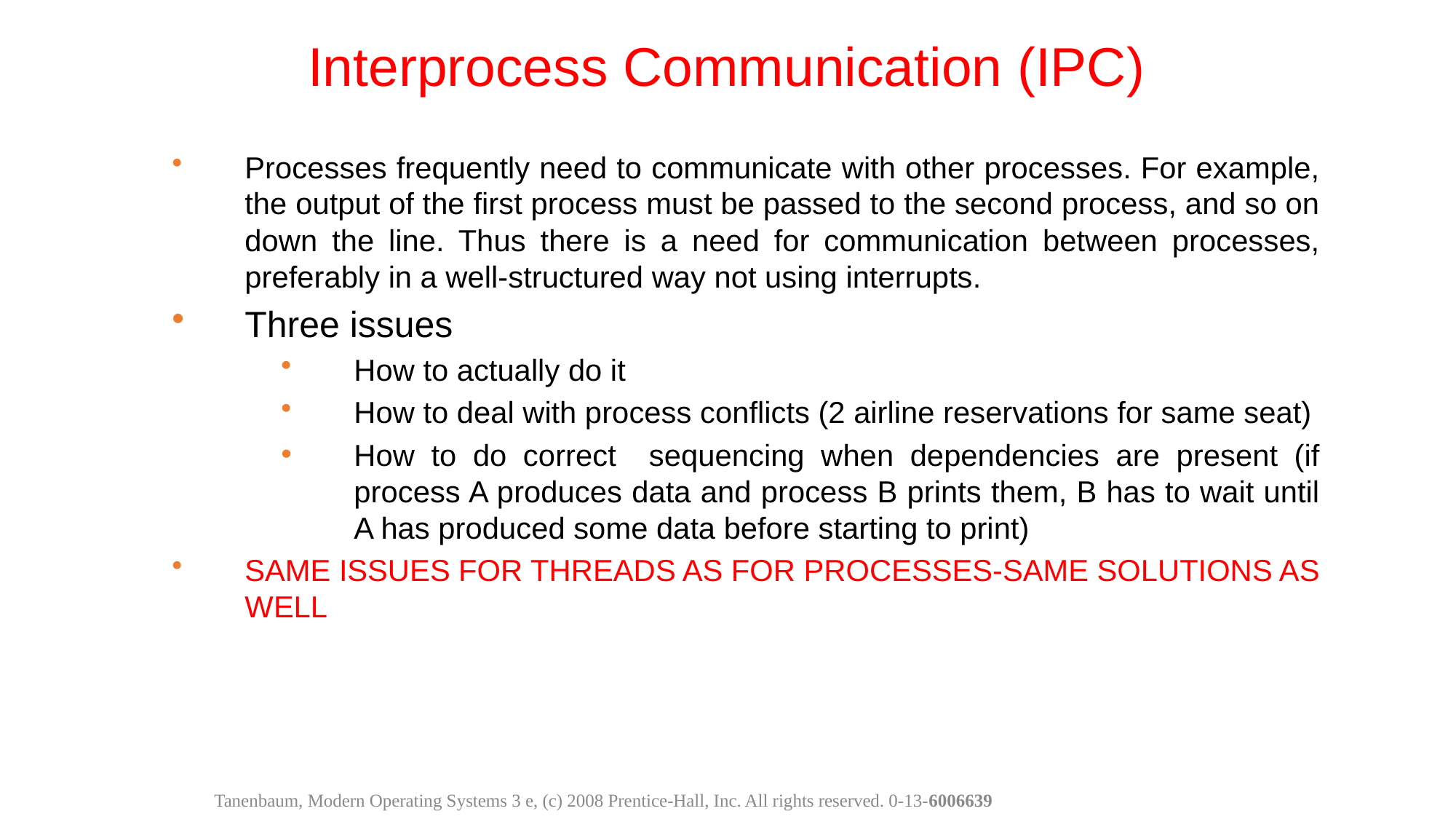

Interprocess Communication (IPC)
Processes frequently need to communicate with other processes. For example, the output of the first process must be passed to the second process, and so on down the line. Thus there is a need for communication between processes, preferably in a well-structured way not using interrupts.
Three issues
How to actually do it
How to deal with process conflicts (2 airline reservations for same seat)
How to do correct  sequencing when dependencies are present (if process A produces data and process B prints them, B has to wait until A has produced some data before starting to print)
SAME ISSUES FOR THREADS AS FOR PROCESSES-SAME SOLUTIONS AS WELL

Tanenbaum, Modern Operating Systems 3 e, (c) 2008 Prentice-Hall, Inc. All rights reserved. 0-13-6006639